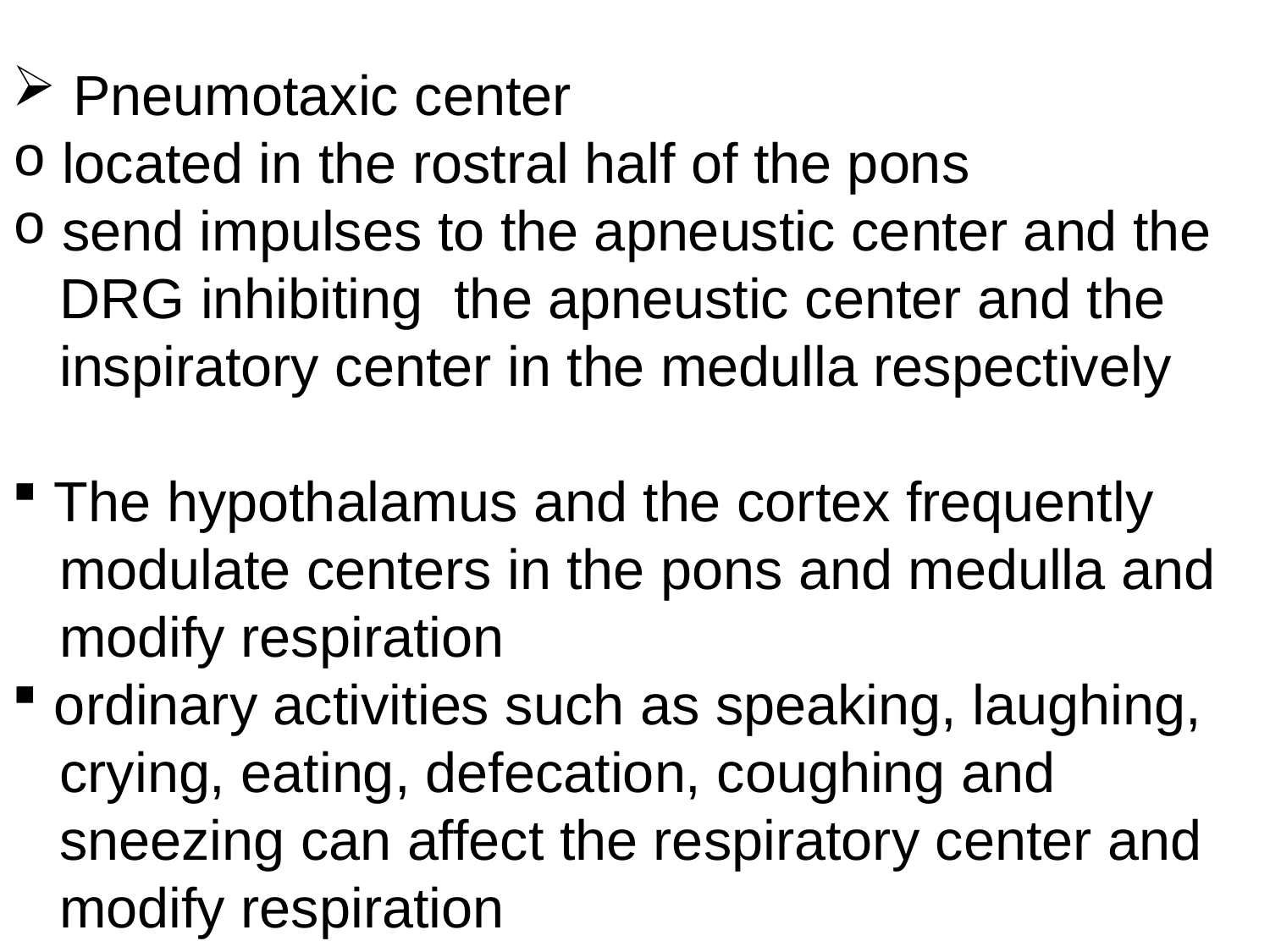

Pneumotaxic center
 located in the rostral half of the pons
 send impulses to the apneustic center and the
   DRG inhibiting  the apneustic center and the
   inspiratory center in the medulla respectively

 The hypothalamus and the cortex frequently
   modulate centers in the pons and medulla and
   modify respiration
 ordinary activities such as speaking, laughing,
   crying, eating, defecation, coughing and
   sneezing can affect the respiratory center and
   modify respiration